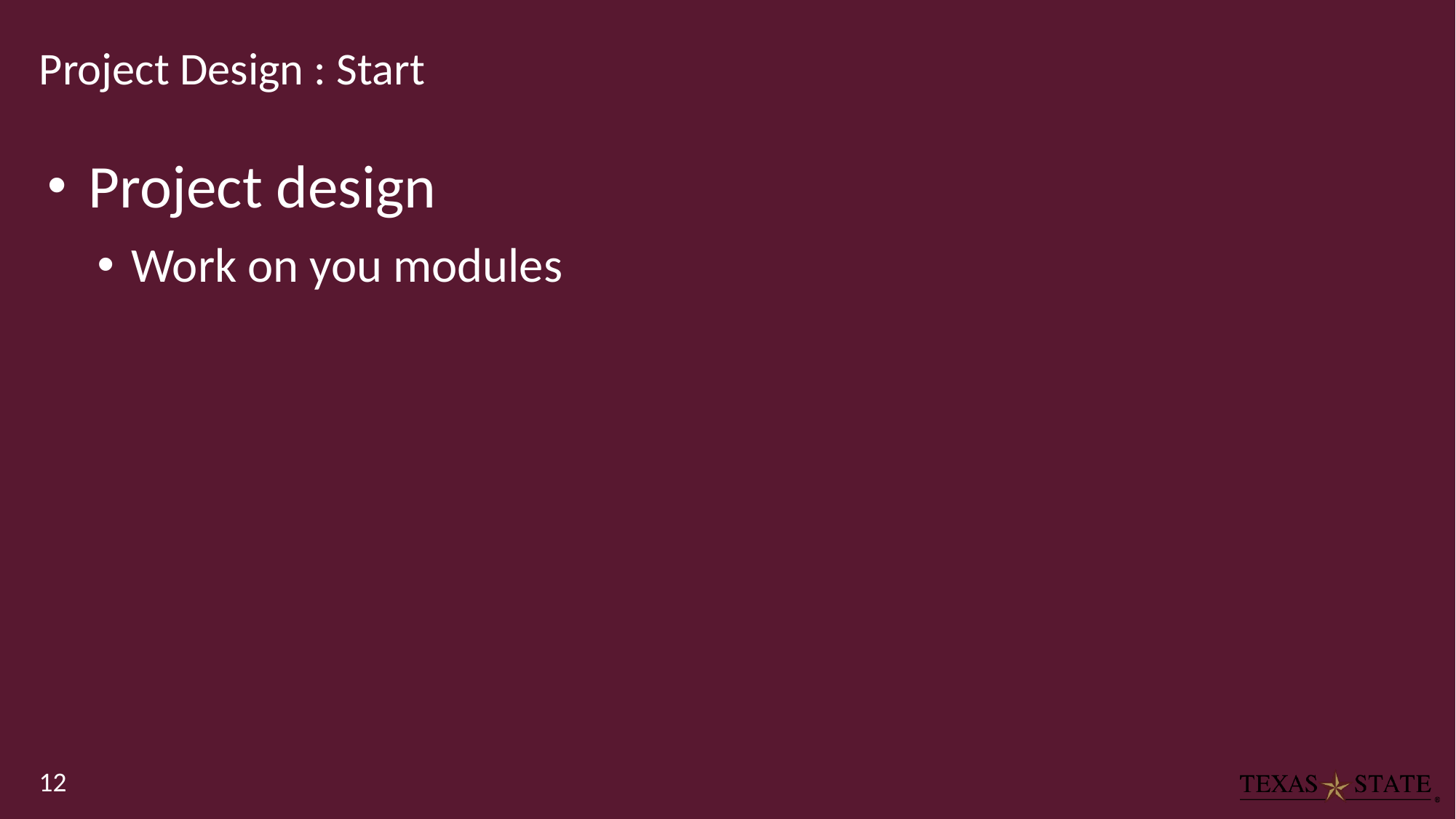

# Project Design : Start
Project design
Work on you modules

12